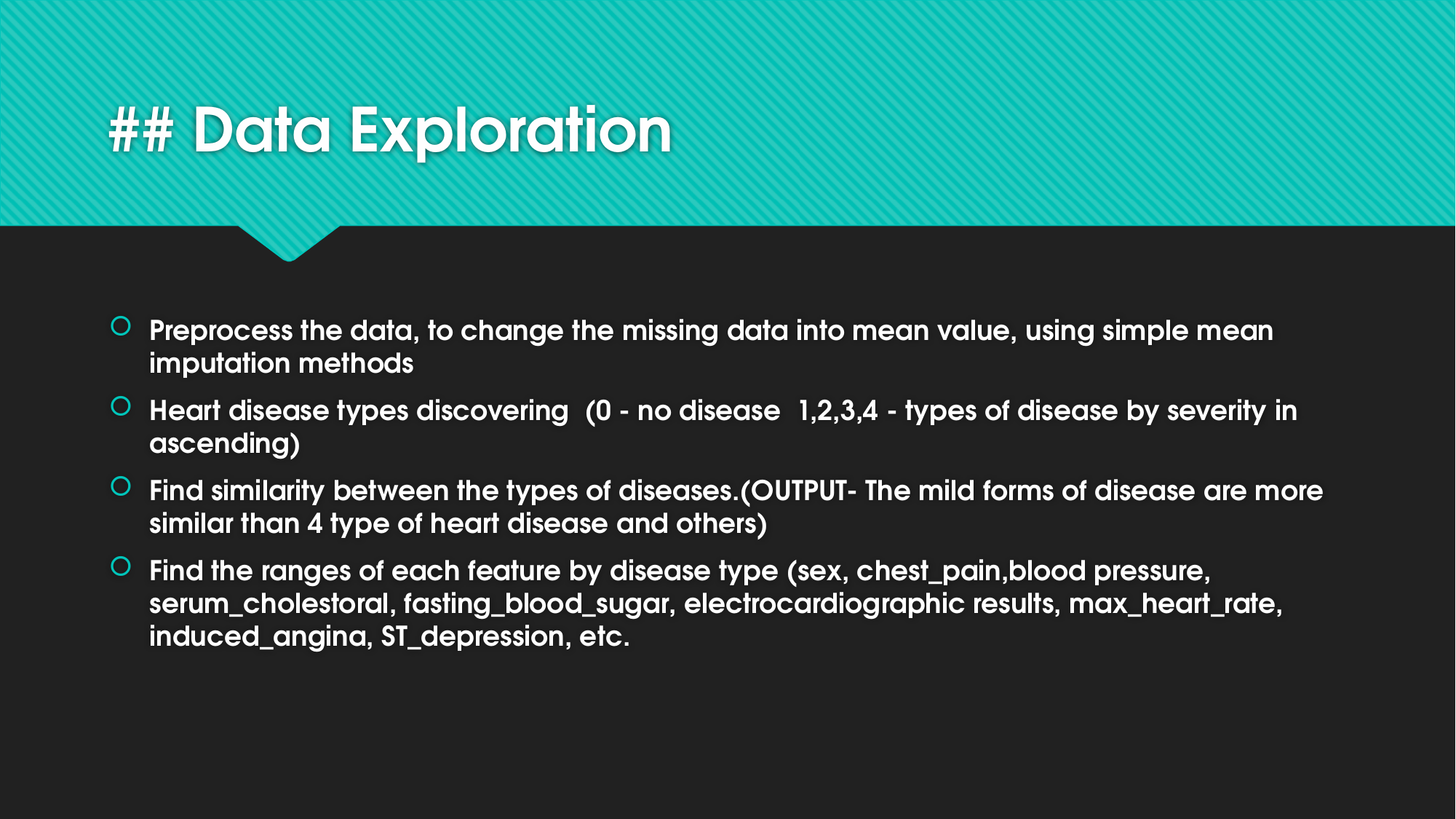

# ## Data Exploration
Preprocess the data, to change the missing data into mean value, using simple mean imputation methods
Heart disease types discovering  (0 - no disease  1,2,3,4 - types of disease by severity in ascending)
Find similarity between the types of diseases.(OUTPUT- The mild forms of disease are more similar than 4 type of heart disease and others)
Find the ranges of each feature by disease type (sex, chest_pain,blood pressure, serum_cholestoral, fasting_blood_sugar, electrocardiographic results, max_heart_rate, induced_angina, ST_depression, etc.